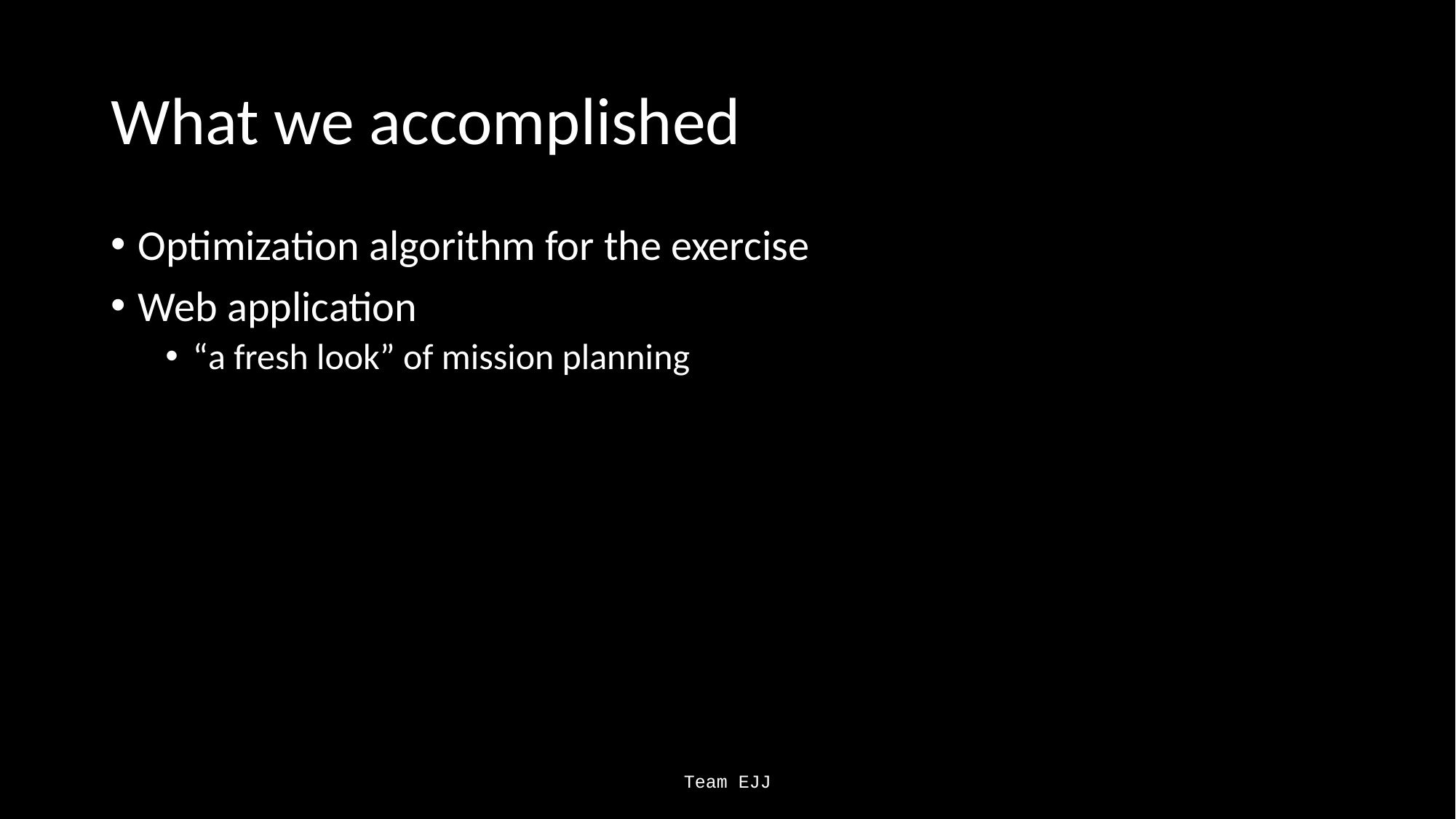

# What we accomplished
Optimization algorithm for the exercise
Web application
“a fresh look” of mission planning

Team EJJ